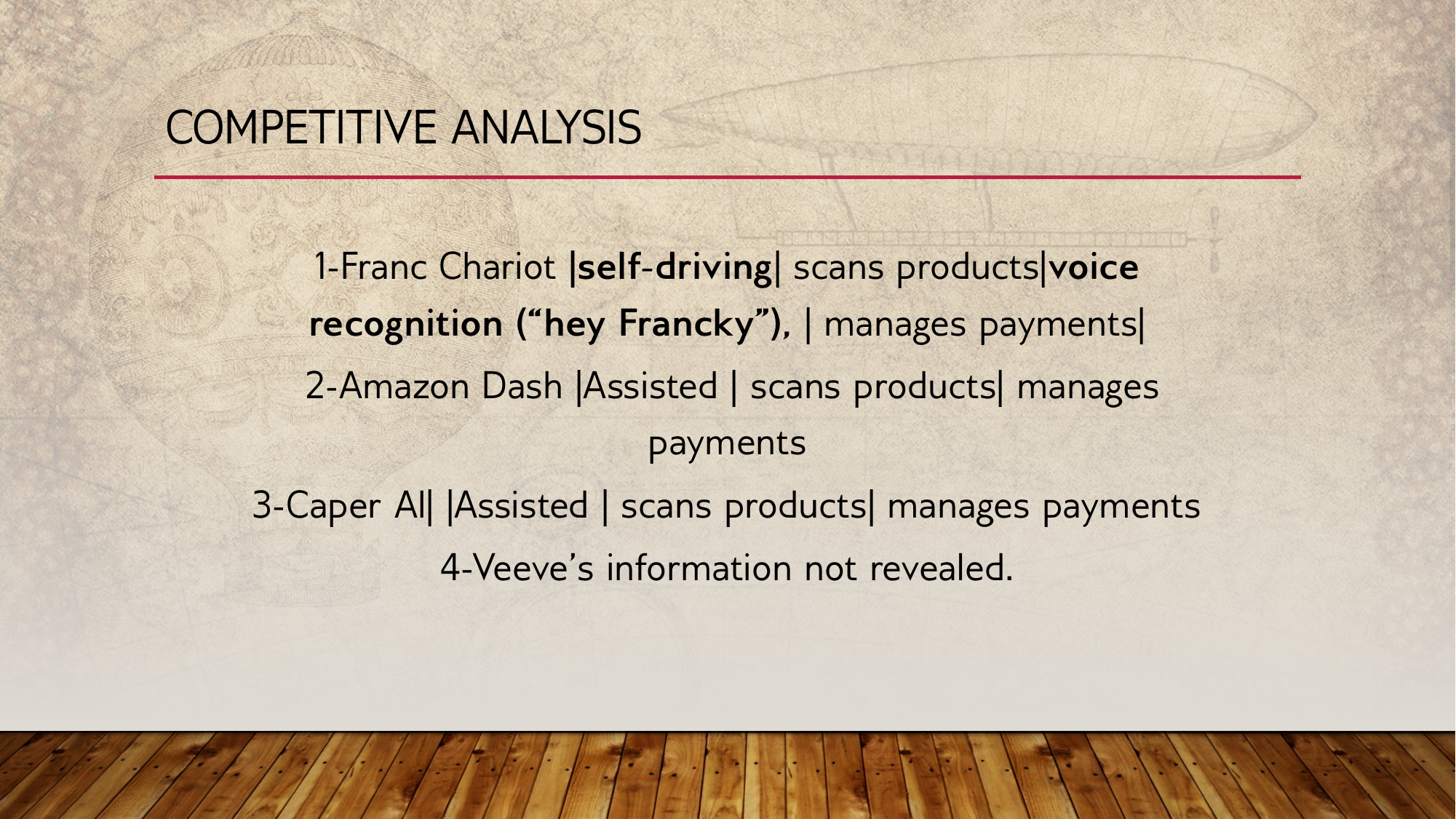

# COMPETITIVE ANALYSIS
1-Franc Chariot |self-driving| scans products|voice recognition (“hey Francky”), | manages payments|
 2-Amazon Dash |Assisted | scans products| manages payments
3-Caper AI| |Assisted | scans products| manages payments
4-Veeve’s information not revealed.